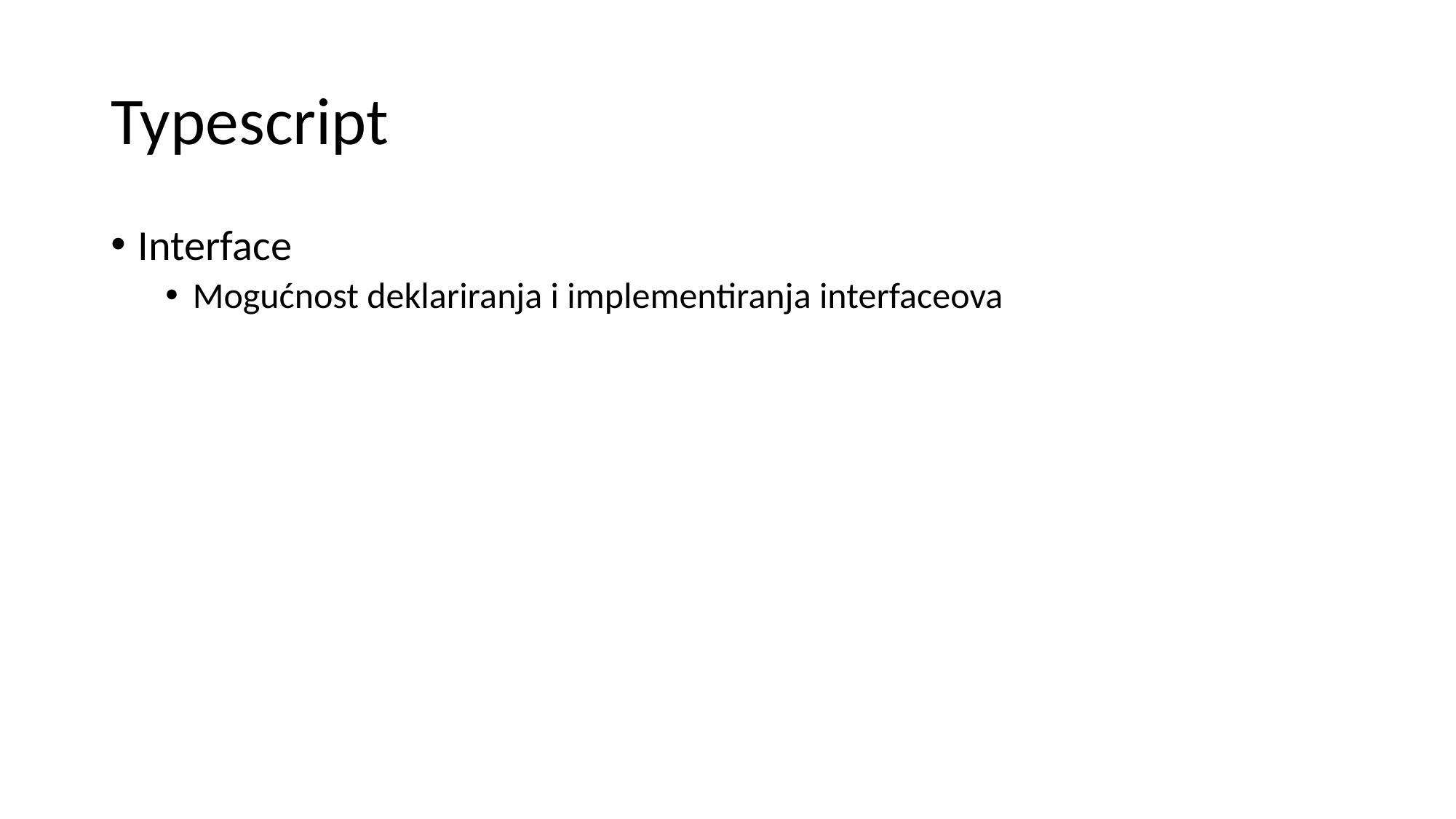

# Typescript
Interface
Mogućnost deklariranja i implementiranja interfaceova